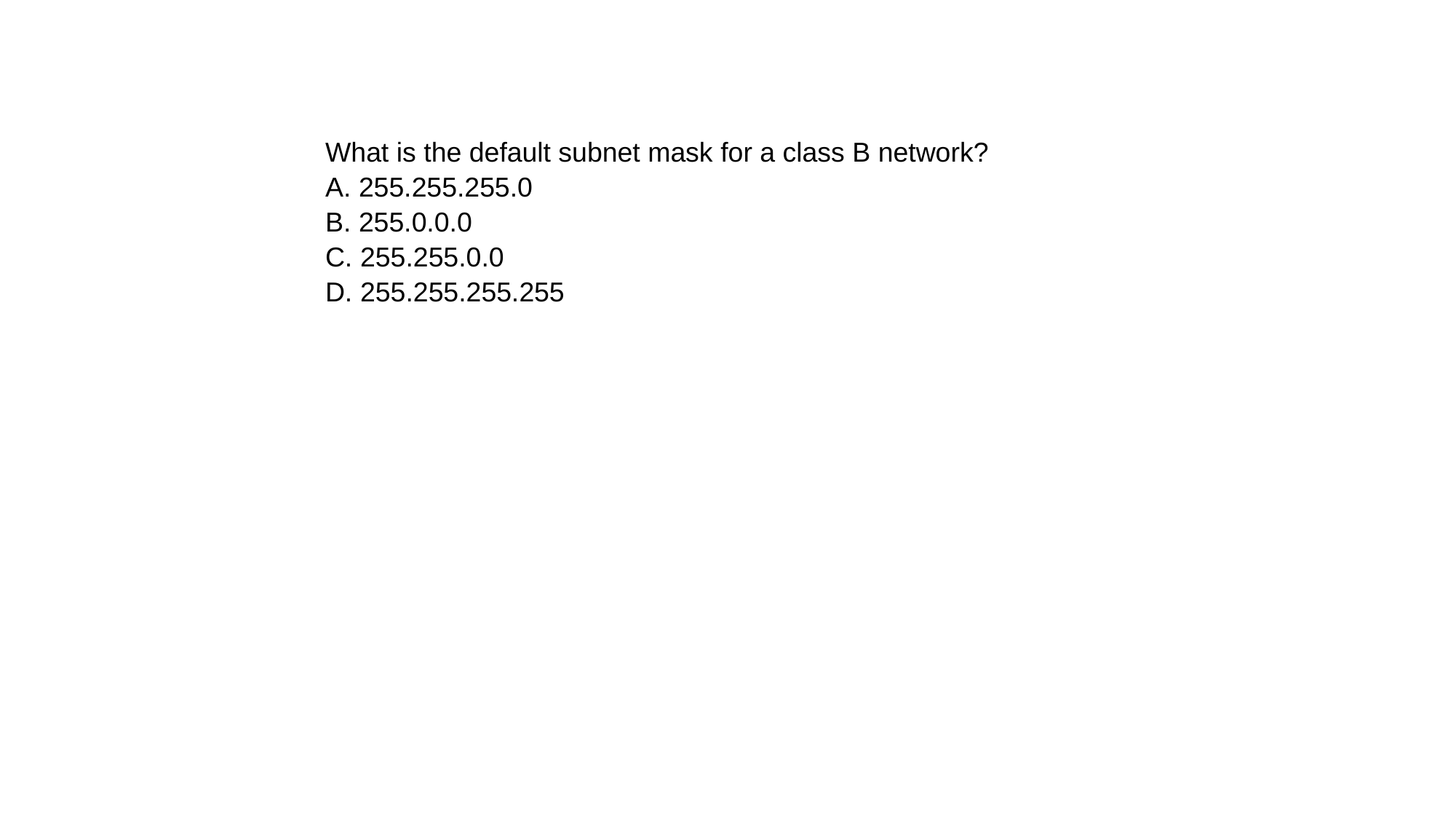

What is the default subnet mask for a class B network?
A. 255.255.255.0
B. 255.0.0.0
C. 255.255.0.0
D. 255.255.255.255